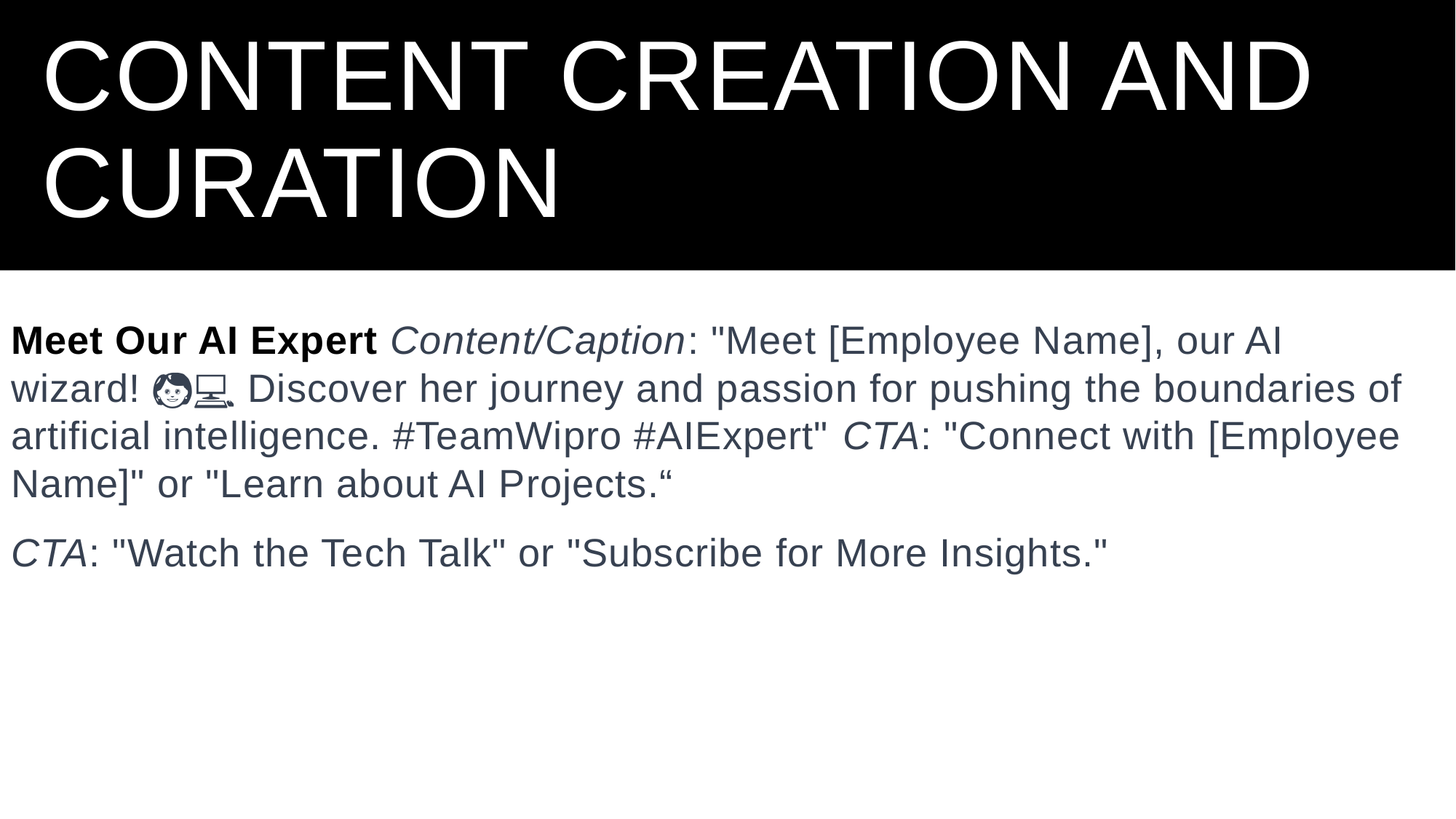

# CONTENT CREATION AND CURATION
Meet Our AI Expert Content/Caption: "Meet [Employee Name], our AI wizard! 👩‍💻 Discover her journey and passion for pushing the boundaries of artificial intelligence. #TeamWipro #AIExpert" CTA: "Connect with [Employee Name]" or "Learn about AI Projects.“
CTA: "Watch the Tech Talk" or "Subscribe for More Insights."